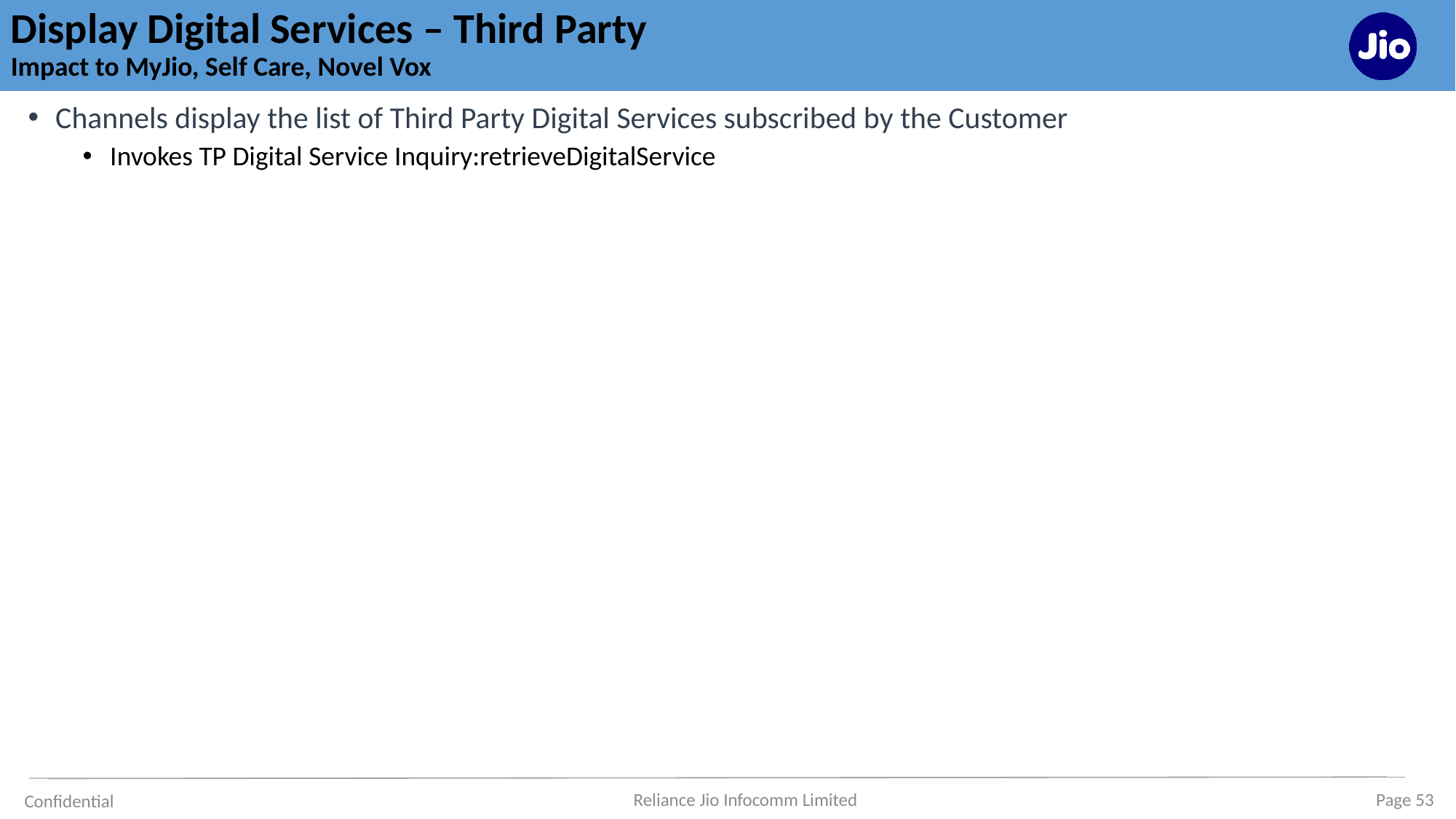

# Display Digital Services – Third Party Impact to MyJio, Self Care, Novel Vox
Channels display the list of Third Party Digital Services subscribed by the Customer
Invokes TP Digital Service Inquiry:retrieveDigitalService